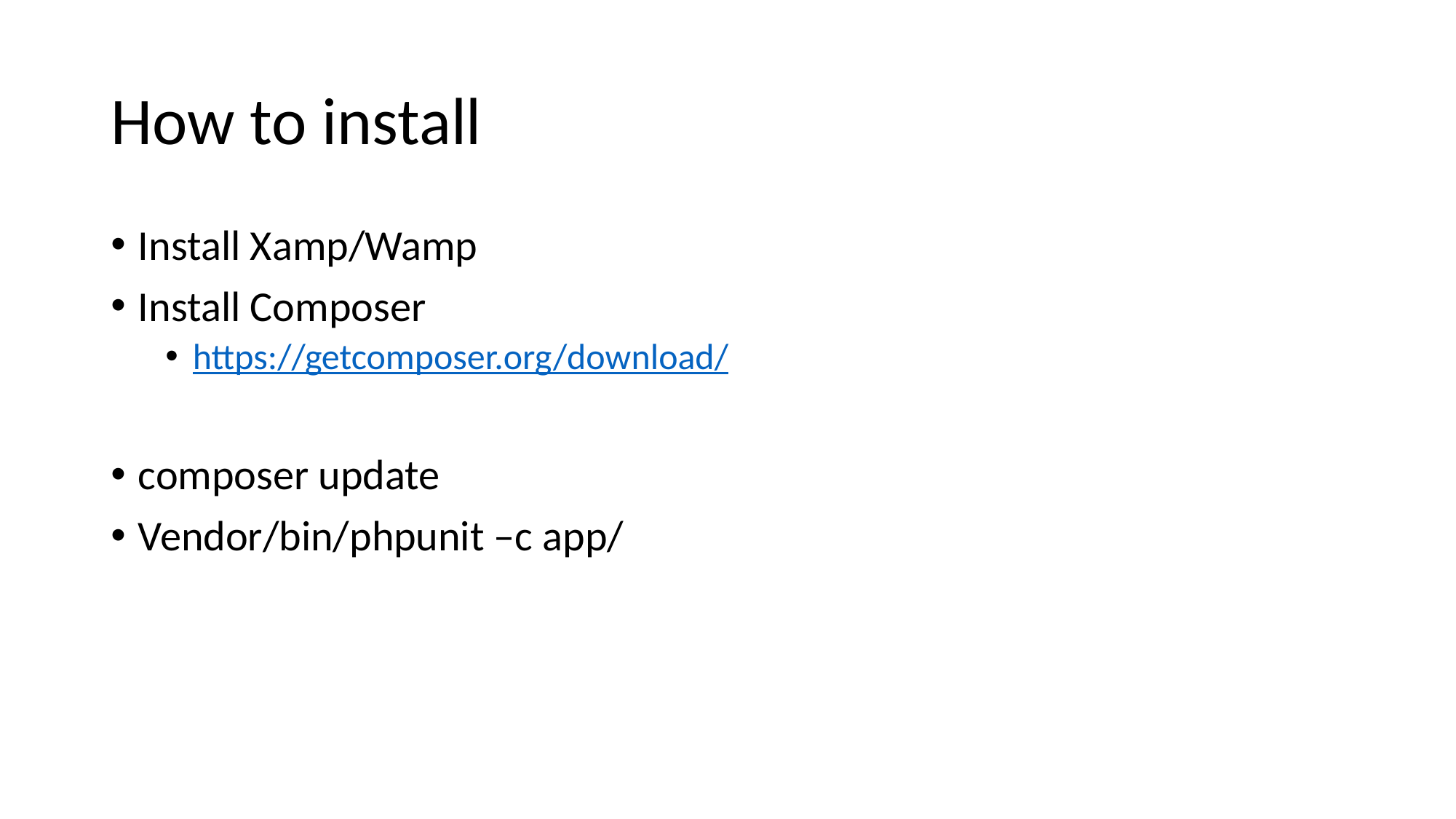

# How to install
Install Xamp/Wamp
Install Composer
https://getcomposer.org/download/

composer update
Vendor/bin/phpunit –c app/